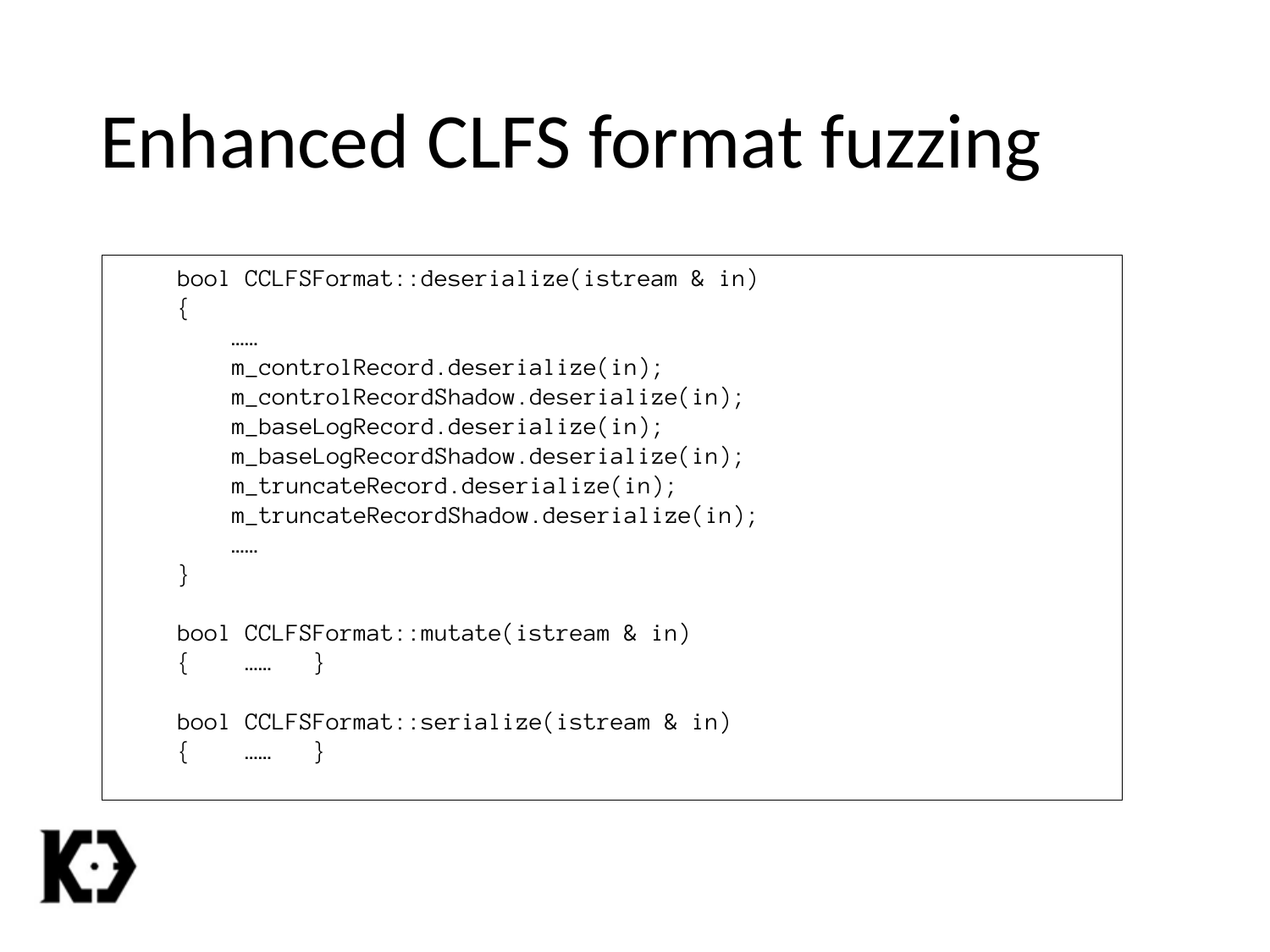

# Enhanced CLFS format fuzzing
bool CCLFSFormat::deserialize(istream & in)
{
    ……
    m_controlRecord.deserialize(in);
    m_controlRecordShadow.deserialize(in);
    m_baseLogRecord.deserialize(in);
    m_baseLogRecordShadow.deserialize(in);
    m_truncateRecord.deserialize(in);
    m_truncateRecordShadow.deserialize(in);
    ……
}

bool CCLFSFormat::mutate(istream & in)
{    ……   }

bool CCLFSFormat::serialize(istream & in)
{    ……   }